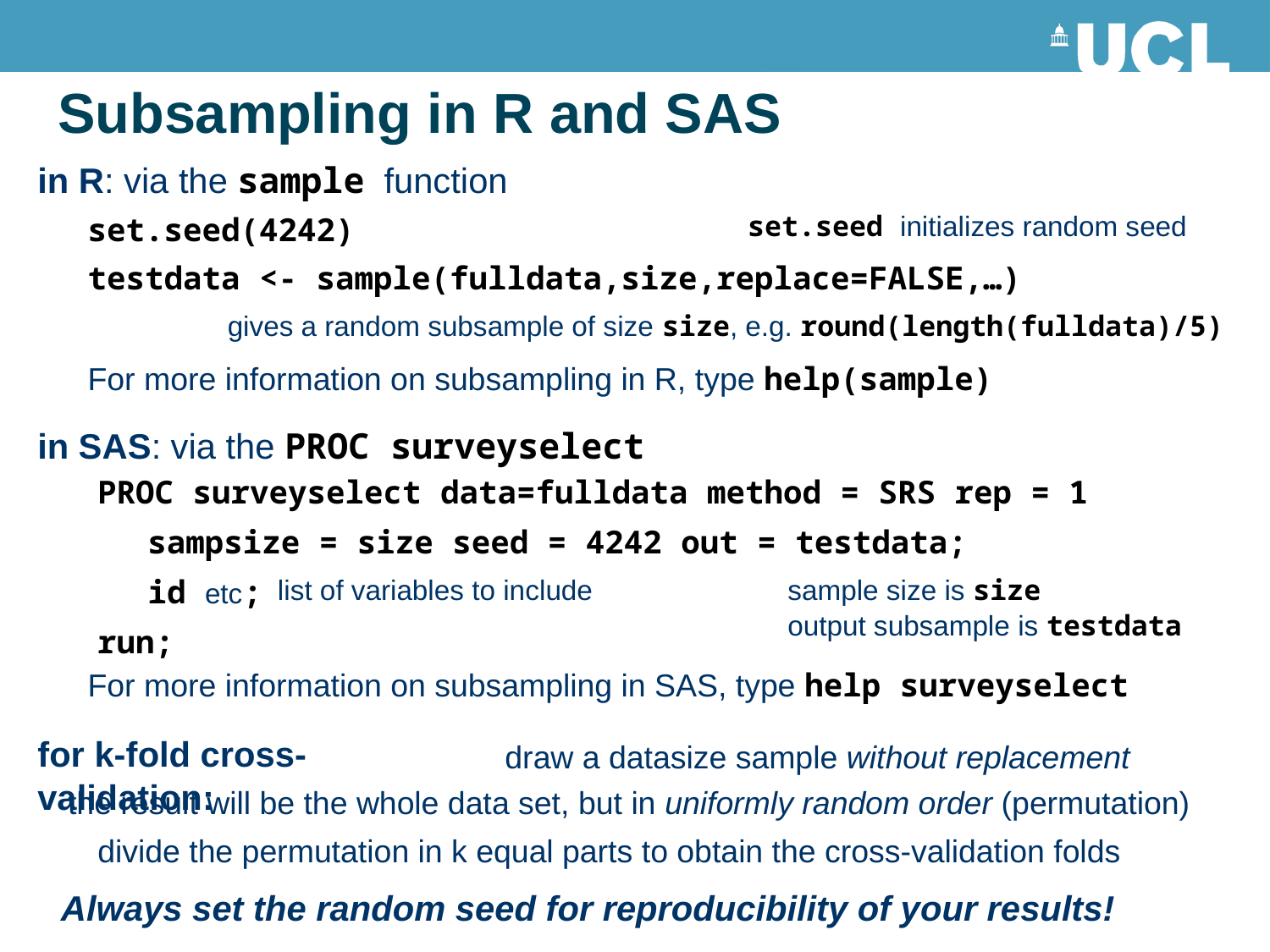

# Subsampling in R and SAS
in R: via the sample  function
set.seed initializes random seed
set.seed(4242)
testdata <- sample(fulldata,size,replace=FALSE,…)
gives a random subsample of size size, e.g. round(length(fulldata)/5)
For more information on subsampling in R, type help(sample)
in SAS: via the PROC surveyselect
PROC surveyselect data=fulldata method = SRS rep = 1
sampsize = size seed = 4242 out = testdata;
id etc;
list of variables to include
sample size is size
output subsample is testdata
run;
For more information on subsampling in SAS, type help surveyselect
for k-fold cross-validation:
draw a datasize sample without replacement
the result will be the whole data set, but in uniformly random order (permutation)
divide the permutation in k equal parts to obtain the cross-validation folds
Always set the random seed for reproducibility of your results!